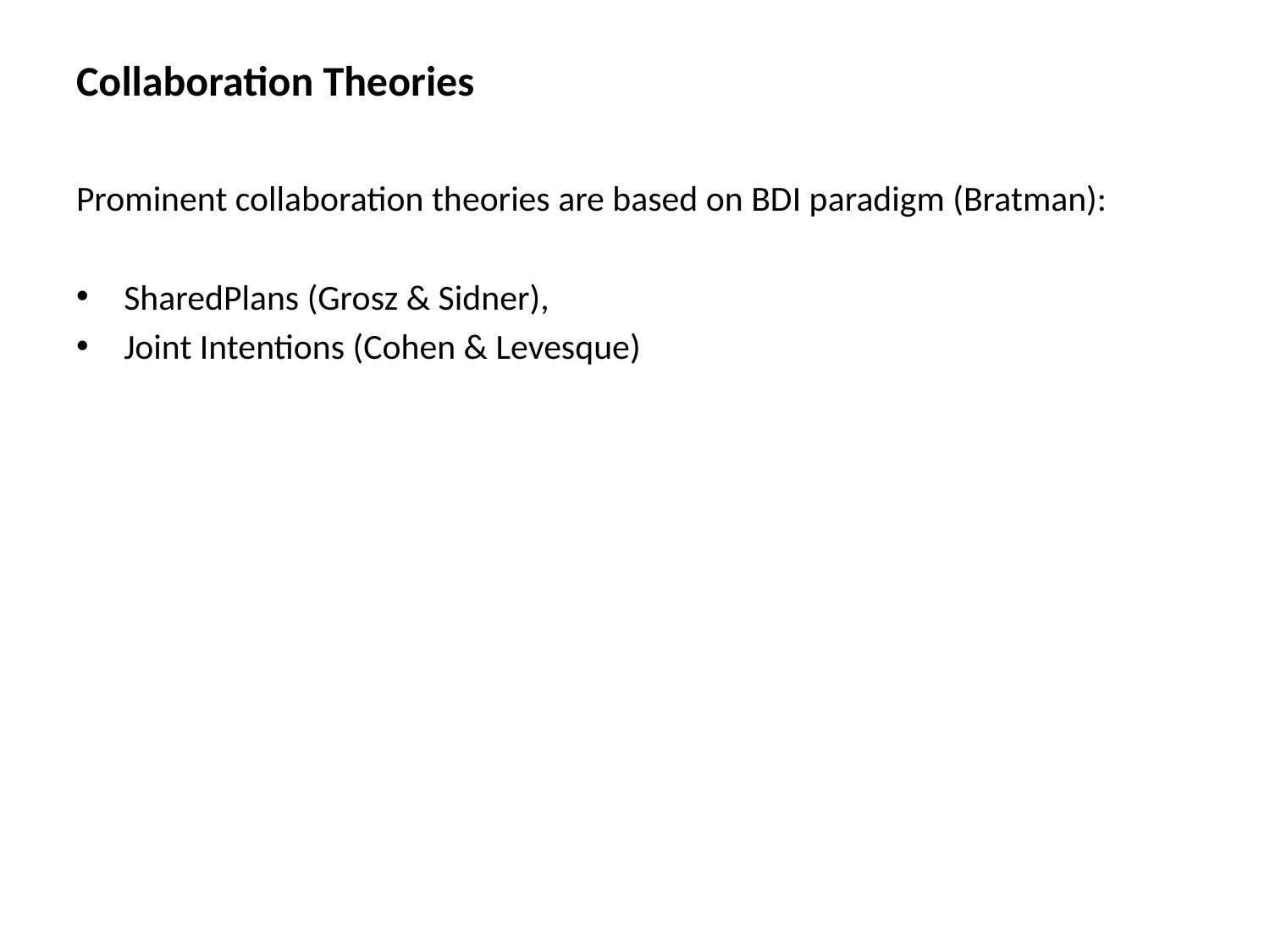

Collaboration Theories
Prominent collaboration theories are based on BDI paradigm (Bratman):

SharedPlans (Grosz & Sidner),
Joint Intentions (Cohen & Levesque)